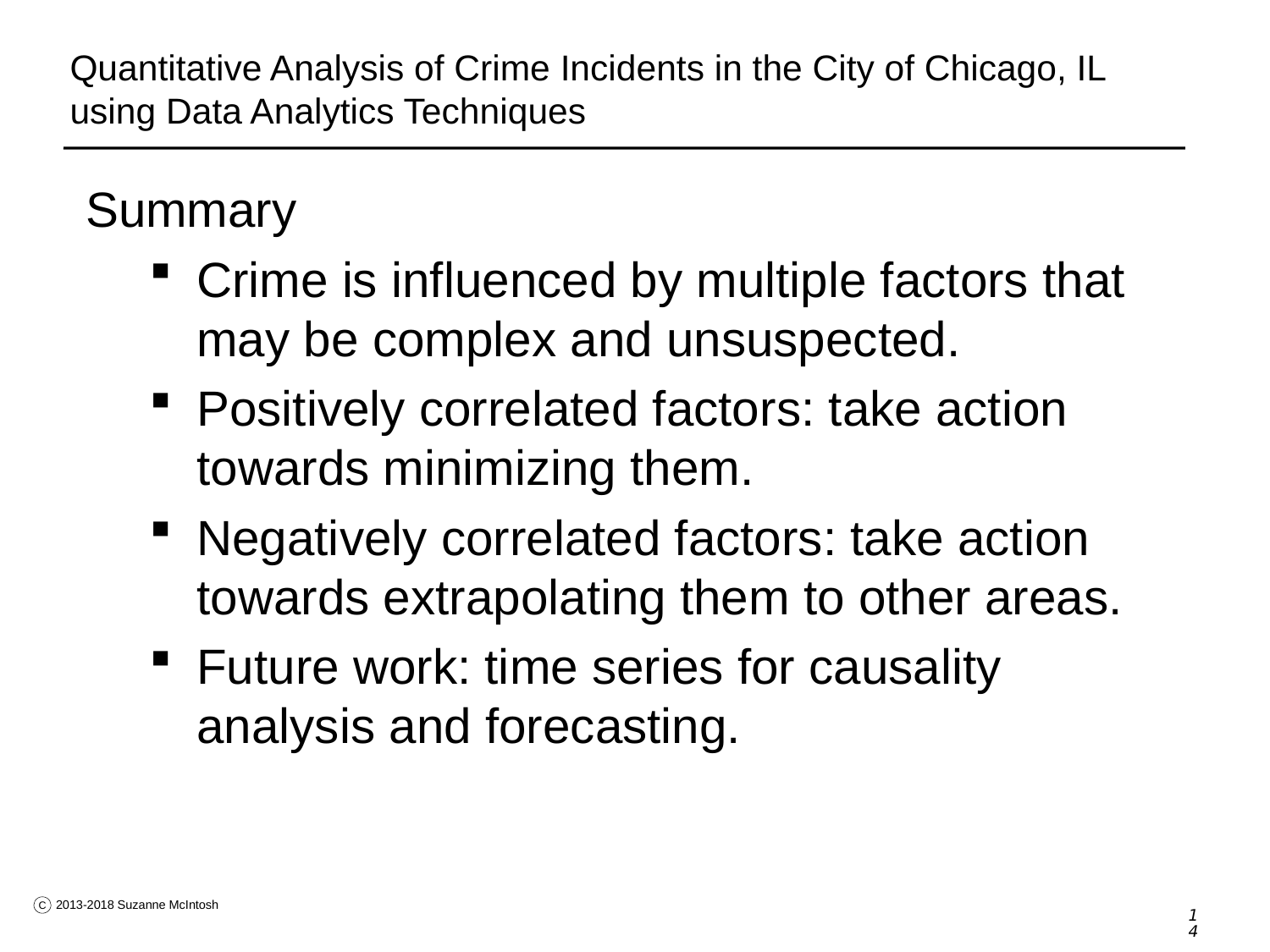

# Quantitative Analysis of Crime Incidents in the City of Chicago, IL using Data Analytics Techniques

Summary
Crime is influenced by multiple factors that may be complex and unsuspected.
Positively correlated factors: take action towards minimizing them.
Negatively correlated factors: take action towards extrapolating them to other areas.
Future work: time series for causality analysis and forecasting.
14